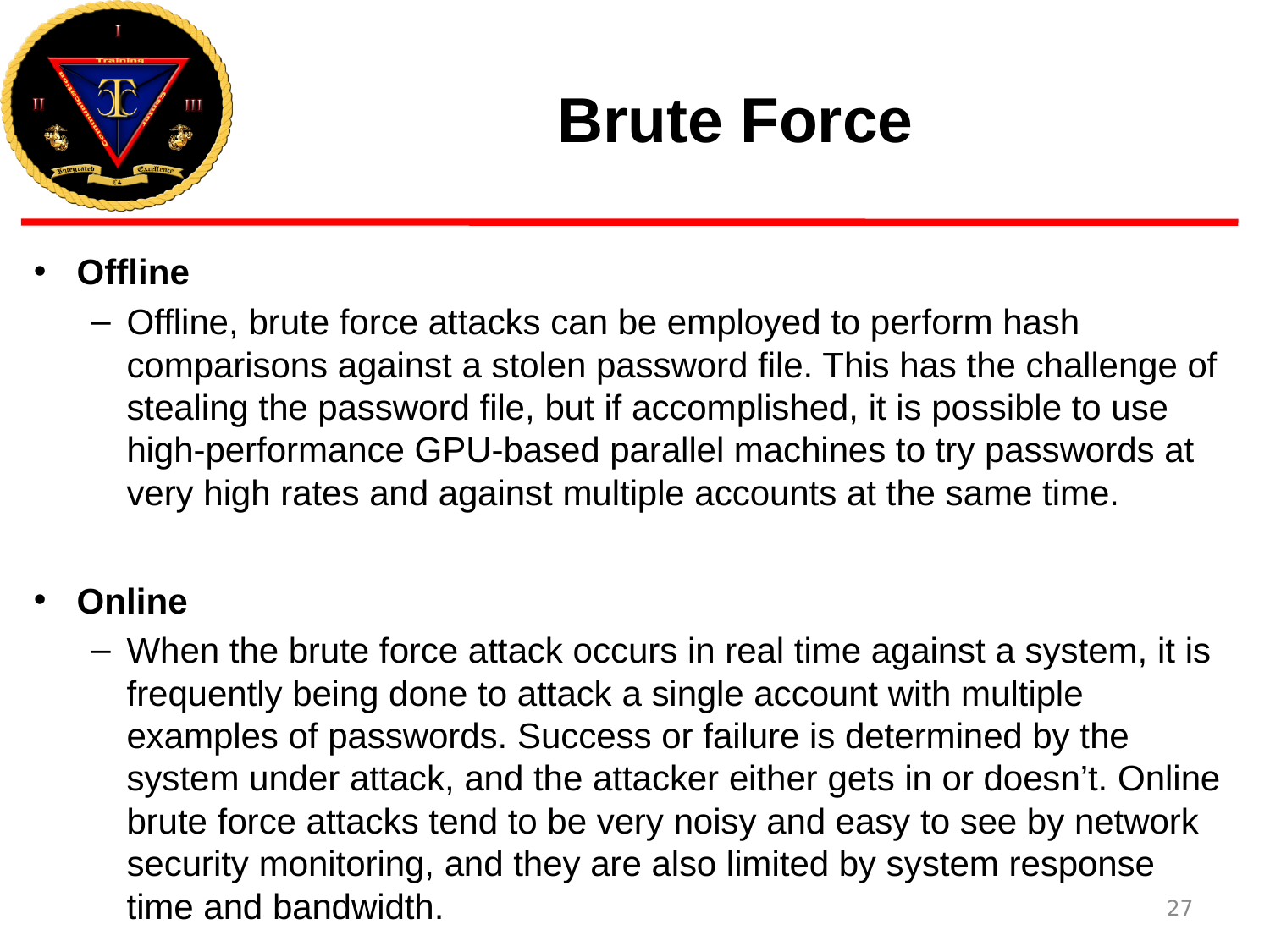

# Brute Force
Offline
Offline, brute force attacks can be employed to perform hash comparisons against a stolen password file. This has the challenge of stealing the password file, but if accomplished, it is possible to use high-performance GPU-based parallel machines to try passwords at very high rates and against multiple accounts at the same time.

Online
When the brute force attack occurs in real time against a system, it is frequently being done to attack a single account with multiple examples of passwords. Success or failure is determined by the system under attack, and the attacker either gets in or doesn’t. Online brute force attacks tend to be very noisy and easy to see by network security monitoring, and they are also limited by system response time and bandwidth.
27